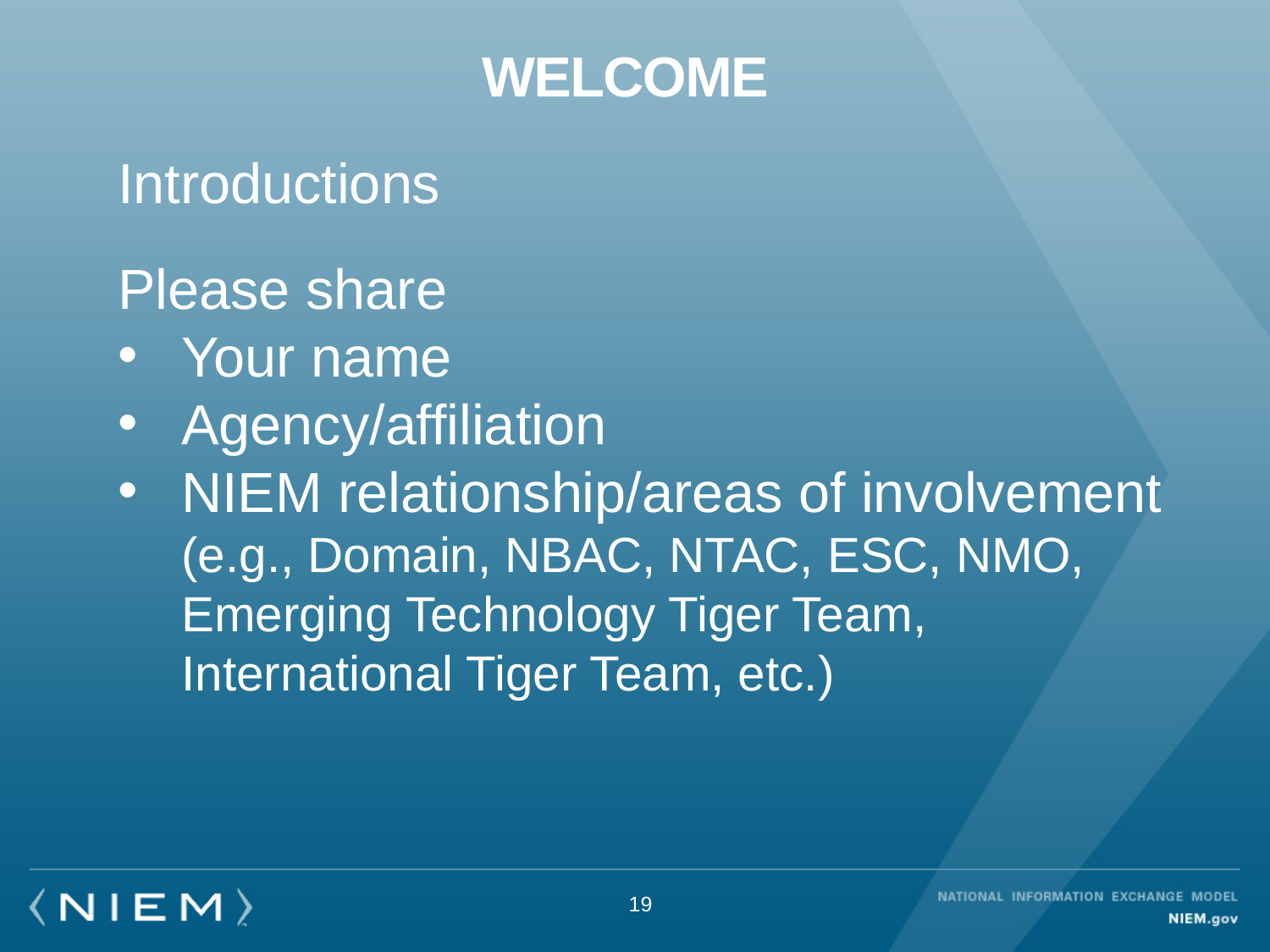

# Welcome
Introductions

Please share
Your name
Agency/affiliation
NIEM relationship/areas of involvement
(e.g., Domain, NBAC, NTAC, ESC, NMO, Emerging Technology Tiger Team, International Tiger Team, etc.)

19